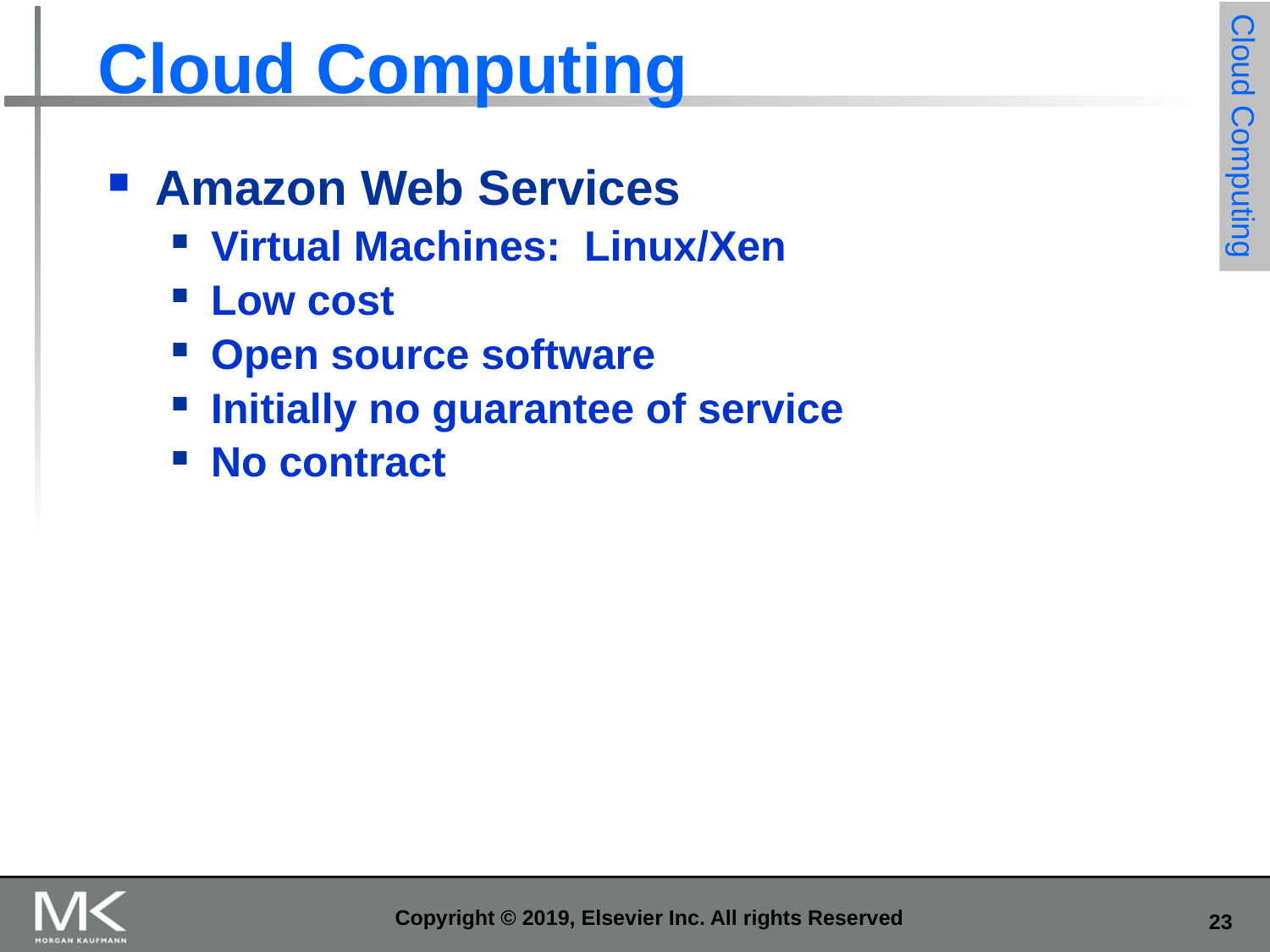

# Cloud Computing
Cloud Computing
Amazon Web Services
Virtual Machines:  Linux/Xen
Low cost
Open source software
Initially no guarantee of service
No contract
Copyright © 2019, Elsevier Inc. All rights Reserved